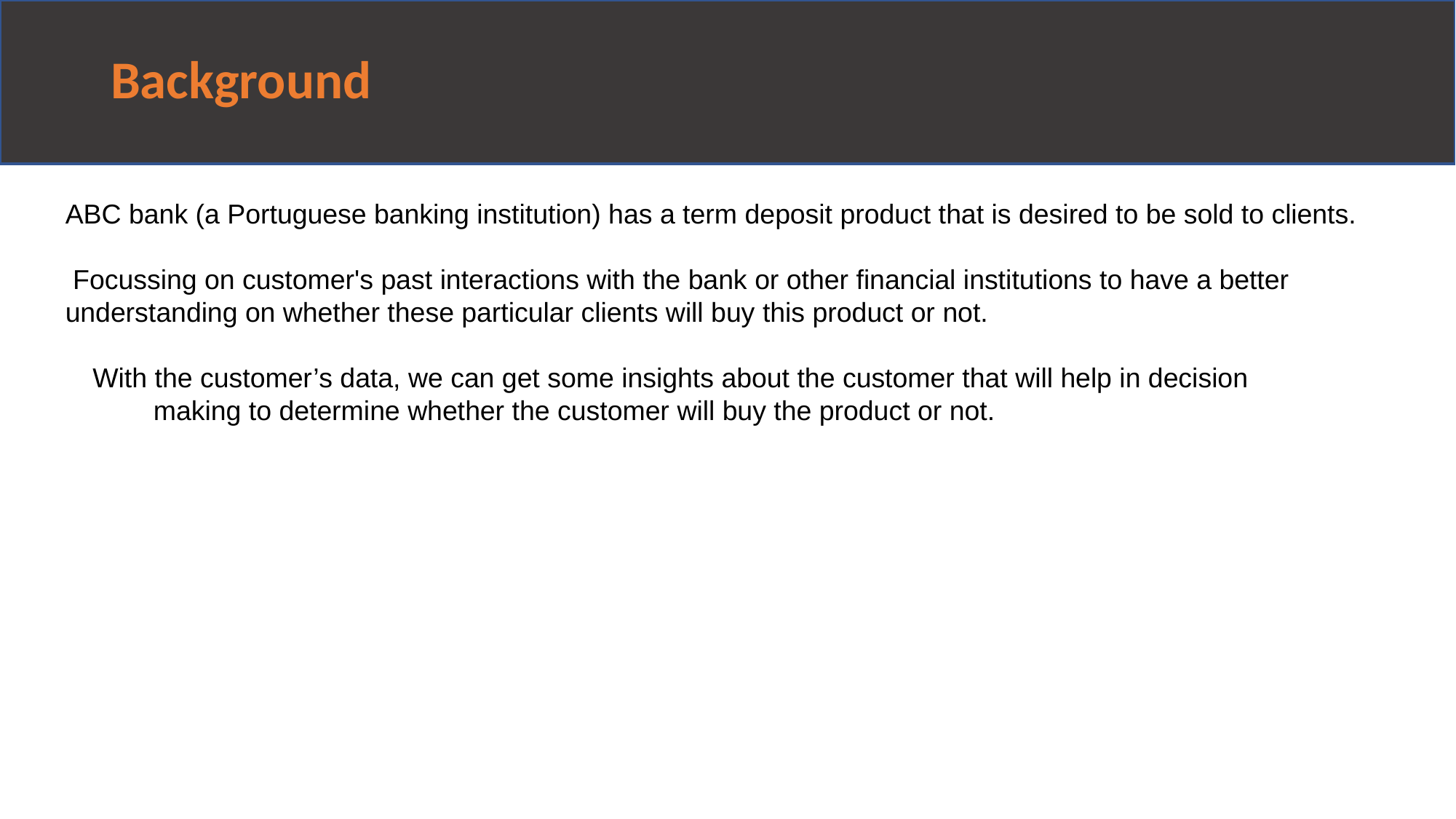

Background
ABC bank (a Portuguese banking institution) has a term deposit product that is desired to be sold to clients.

 Focussing on customer's past interactions with the bank or other financial institutions to have a better understanding on whether these particular clients will buy this product or not.
With the customer’s data, we can get some insights about the customer that will help in decision            making to determine whether the customer will buy the product or not.